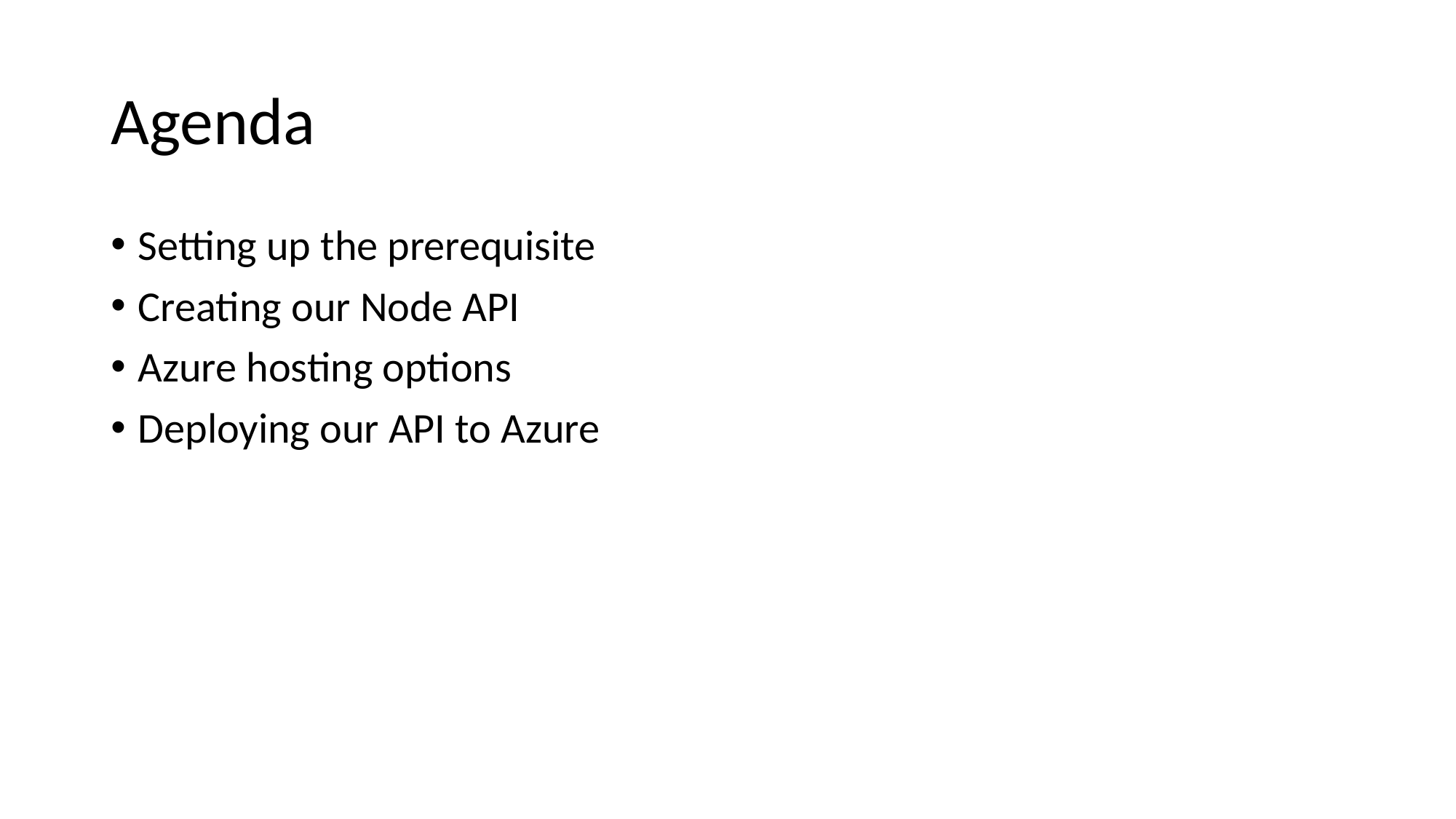

# Agenda
Setting up the prerequisite
Creating our Node API
Azure hosting options
Deploying our API to Azure